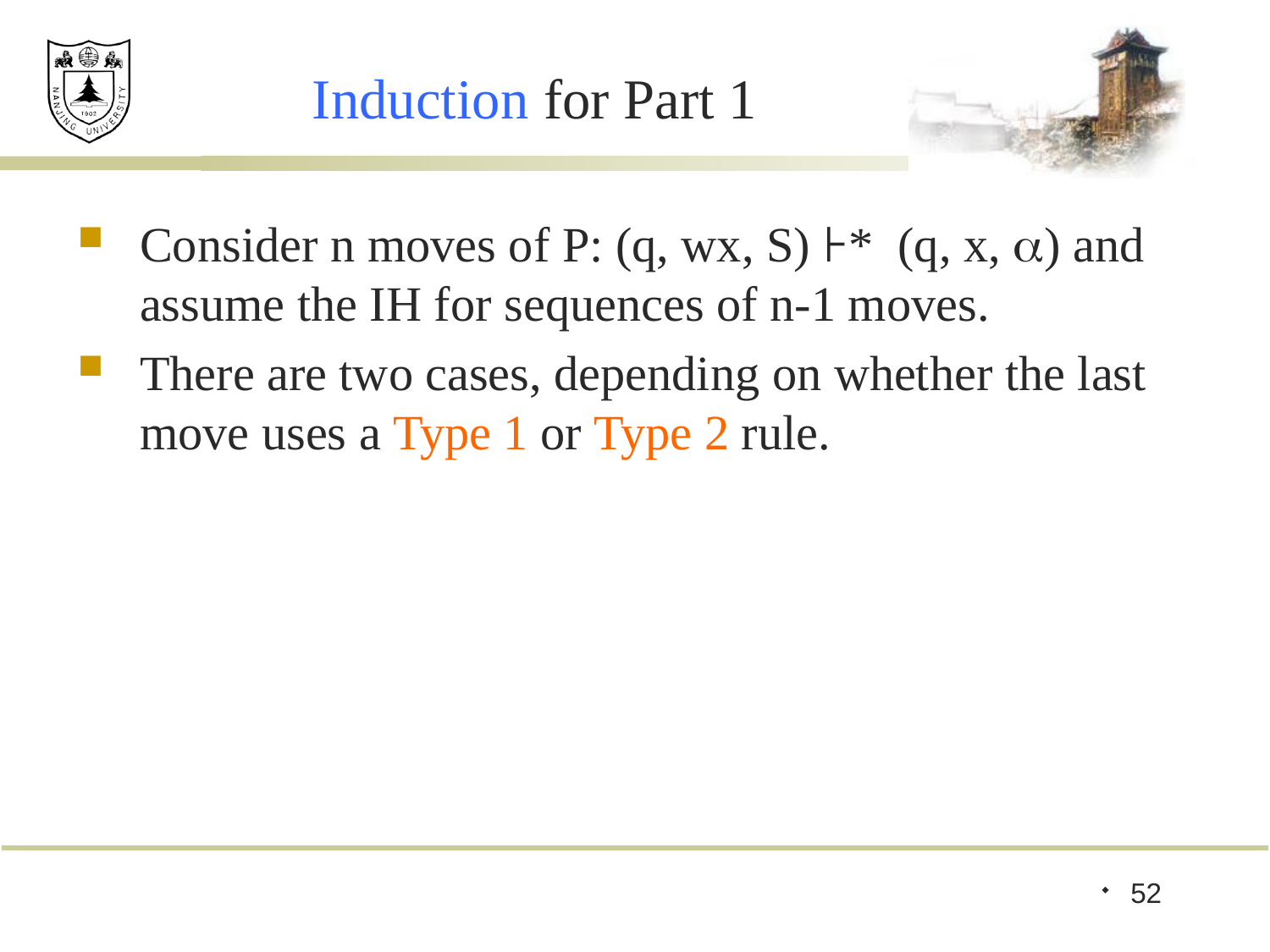

# Induction for Part 1
Consider n moves of P: (q, wx, S) ⊦*  (q, x, α) and assume the IH for sequences of n-1 moves.
There are two cases, depending on whether the last move uses a Type 1 or Type 2 rule.
52